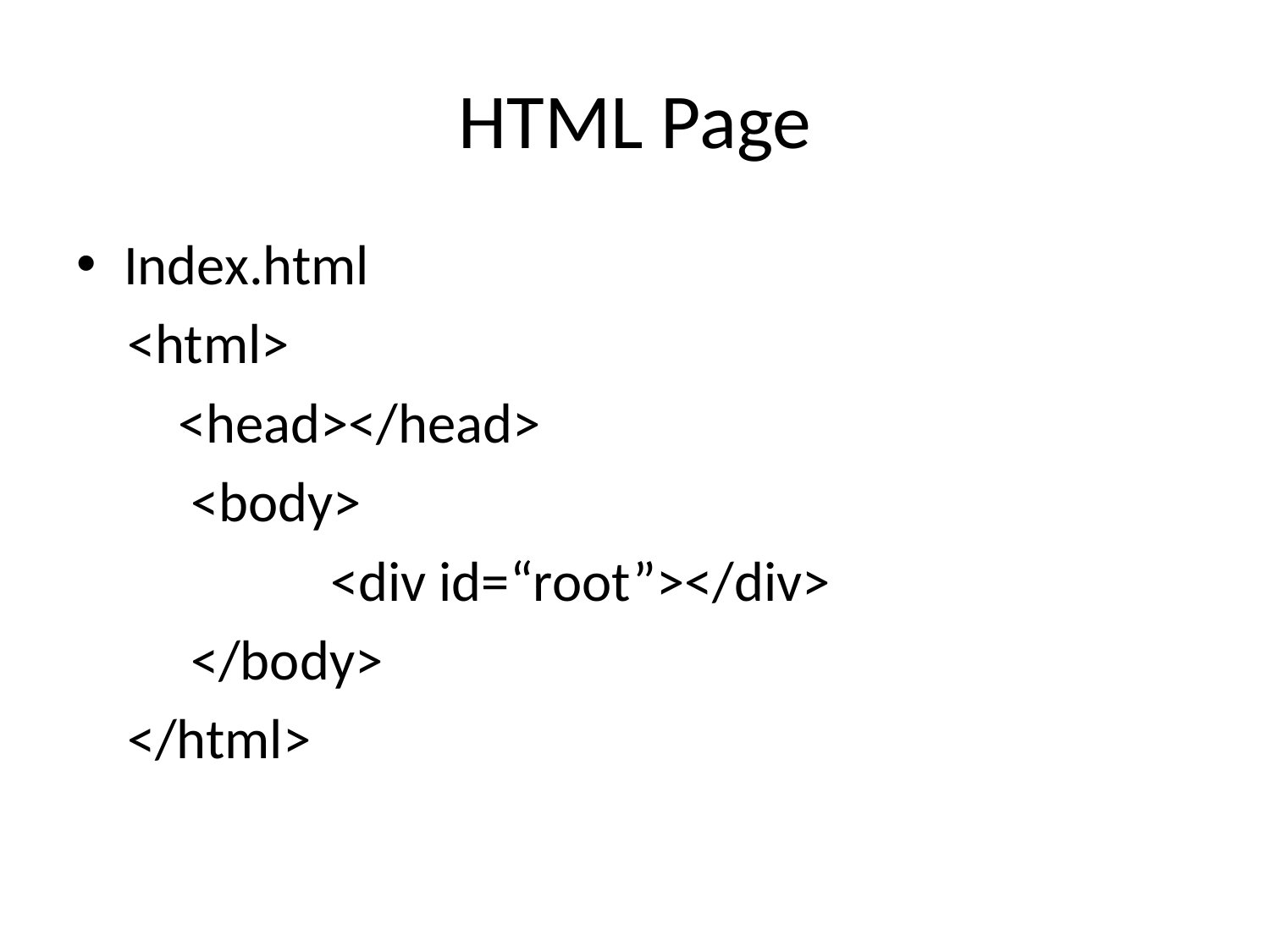

# HTML Page
Index.html
    <html>
        <head></head>
         <body>
 		<div id=“root”></div>
         </body>
    </html>